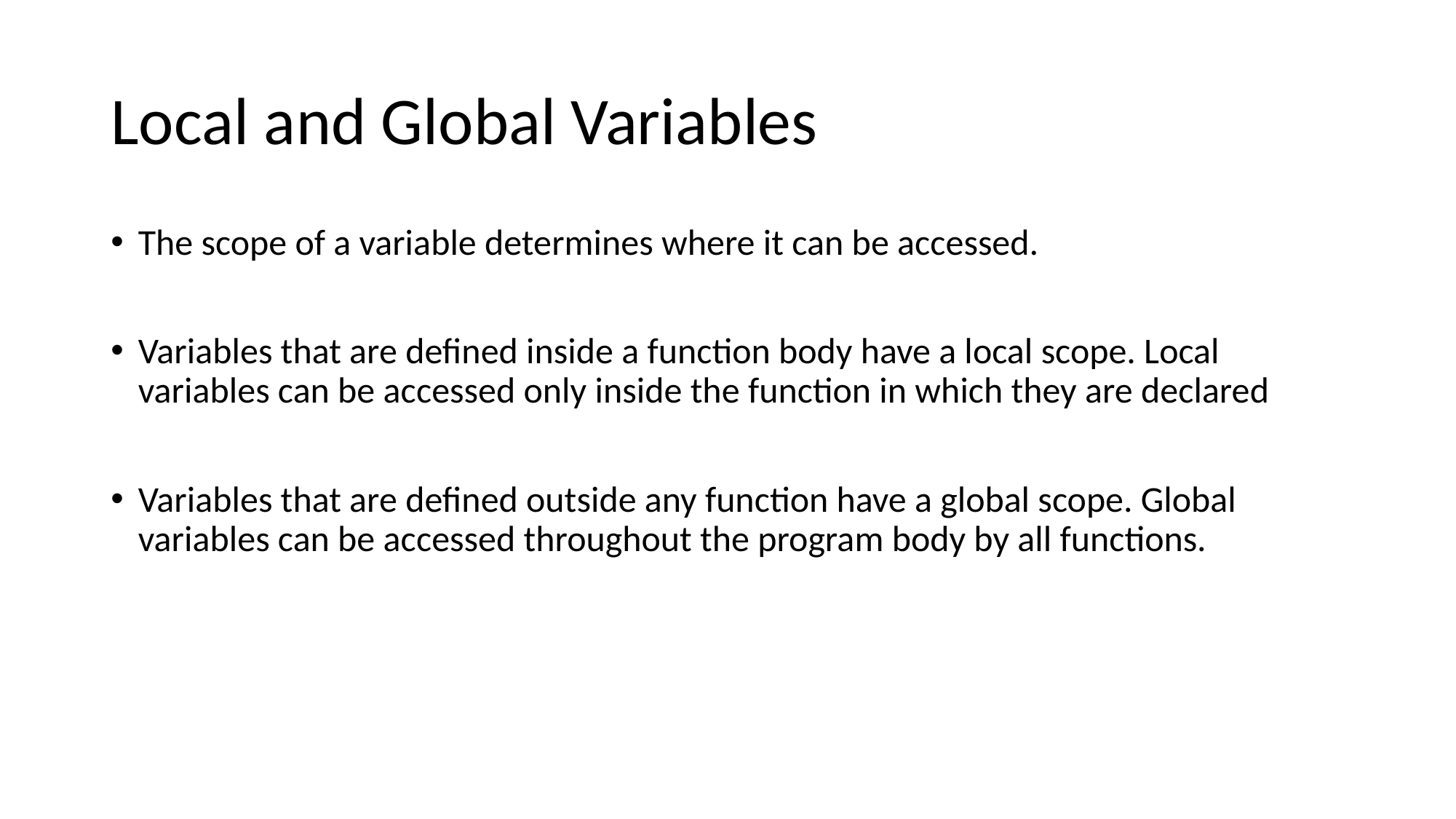

# Local and Global Variables
The scope of a variable determines where it can be accessed.

Variables that are defined inside a function body have a local scope. Local variables can be accessed only inside the function in which they are declared

Variables that are defined outside any function have a global scope. Global variables can be accessed throughout the program body by all functions.